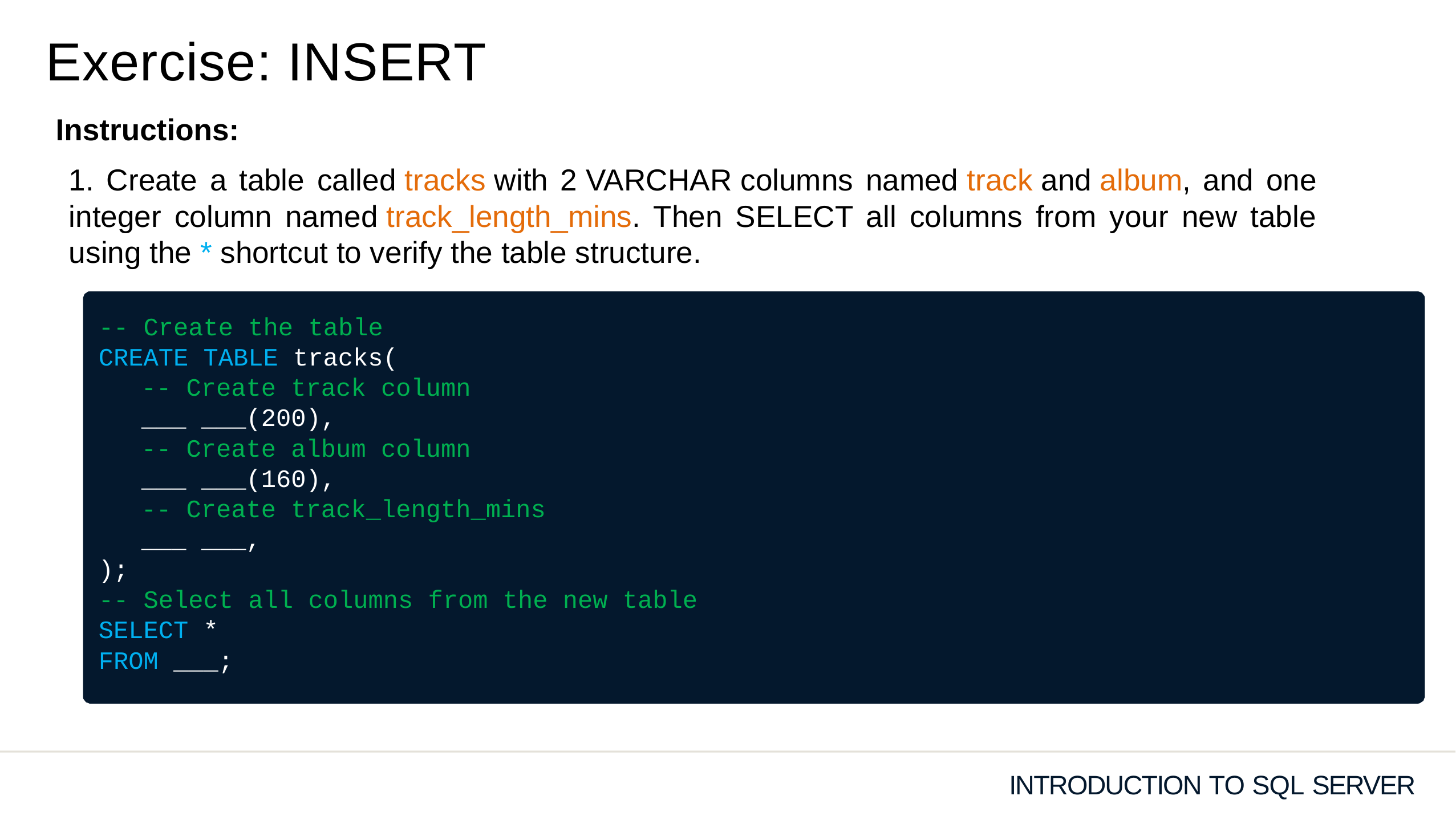

# Exercise: INSERT
Instructions:
1. Create a table called tracks with 2 VARCHAR columns named track and album, and one integer column named track_length_mins. Then SELECT all columns from your new table using the * shortcut to verify the table structure.

-- Create the table
CREATE TABLE tracks(
-- Create track column
___ ___(200),
-- Create album column
___ ___(160),
-- Create track_length_mins
___ ___,
);
-- Select all columns from the new table
SELECT *
FROM ___;

INTRODUCTION TO SQL SERVER